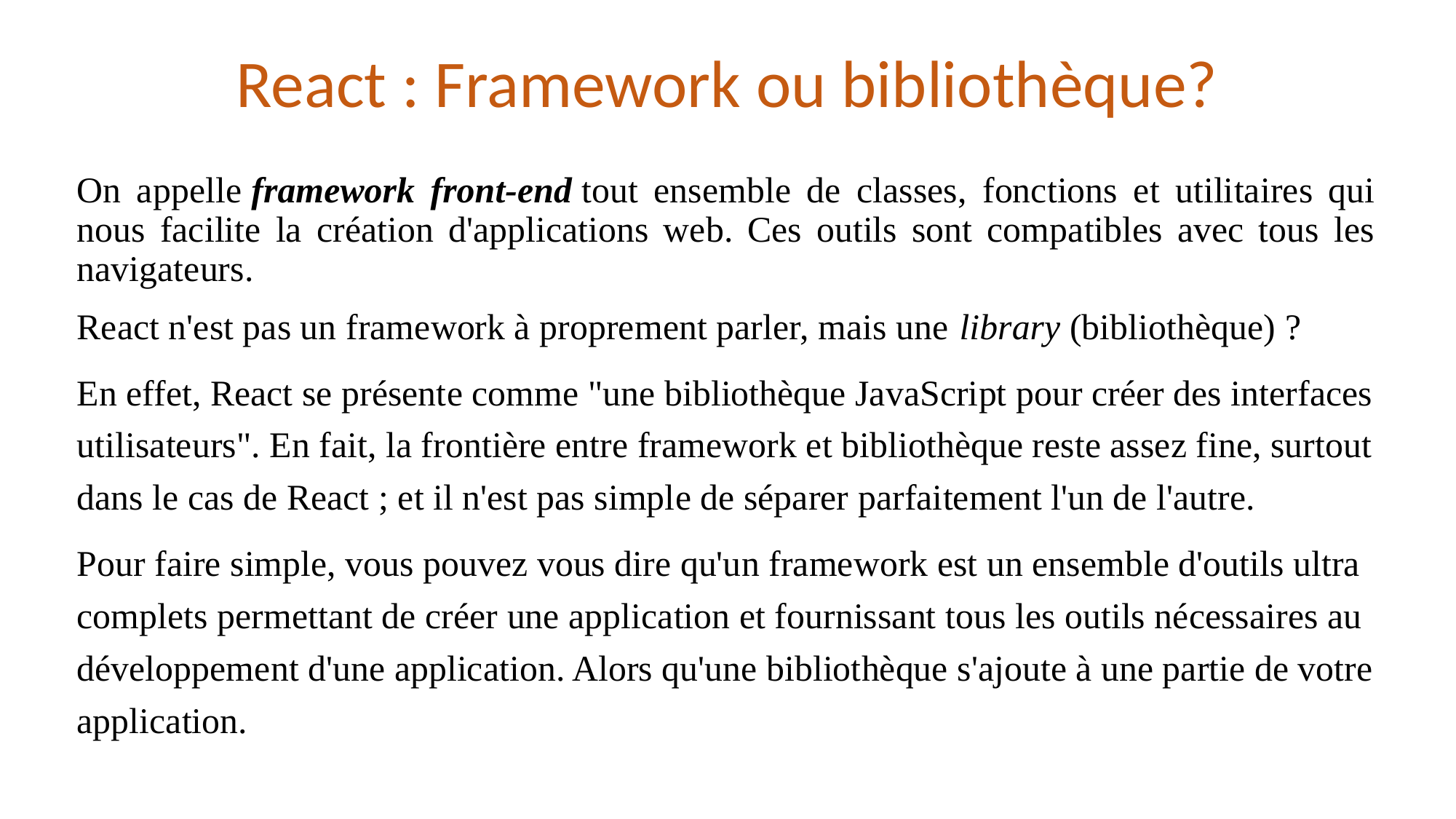

# React : Framework ou bibliothèque?
On appelle framework front-end tout ensemble de classes, fonctions et utilitaires qui nous facilite la création d'applications web. Ces outils sont compatibles avec tous les navigateurs.
React n'est pas un framework à proprement parler, mais une library (bibliothèque) ?
En effet, React se présente comme "une bibliothèque JavaScript pour créer des interfaces utilisateurs". En fait, la frontière entre framework et bibliothèque reste assez fine, surtout dans le cas de React ; et il n'est pas simple de séparer parfaitement l'un de l'autre.
Pour faire simple, vous pouvez vous dire qu'un framework est un ensemble d'outils ultra complets permettant de créer une application et fournissant tous les outils nécessaires au développement d'une application. Alors qu'une bibliothèque s'ajoute à une partie de votre application.